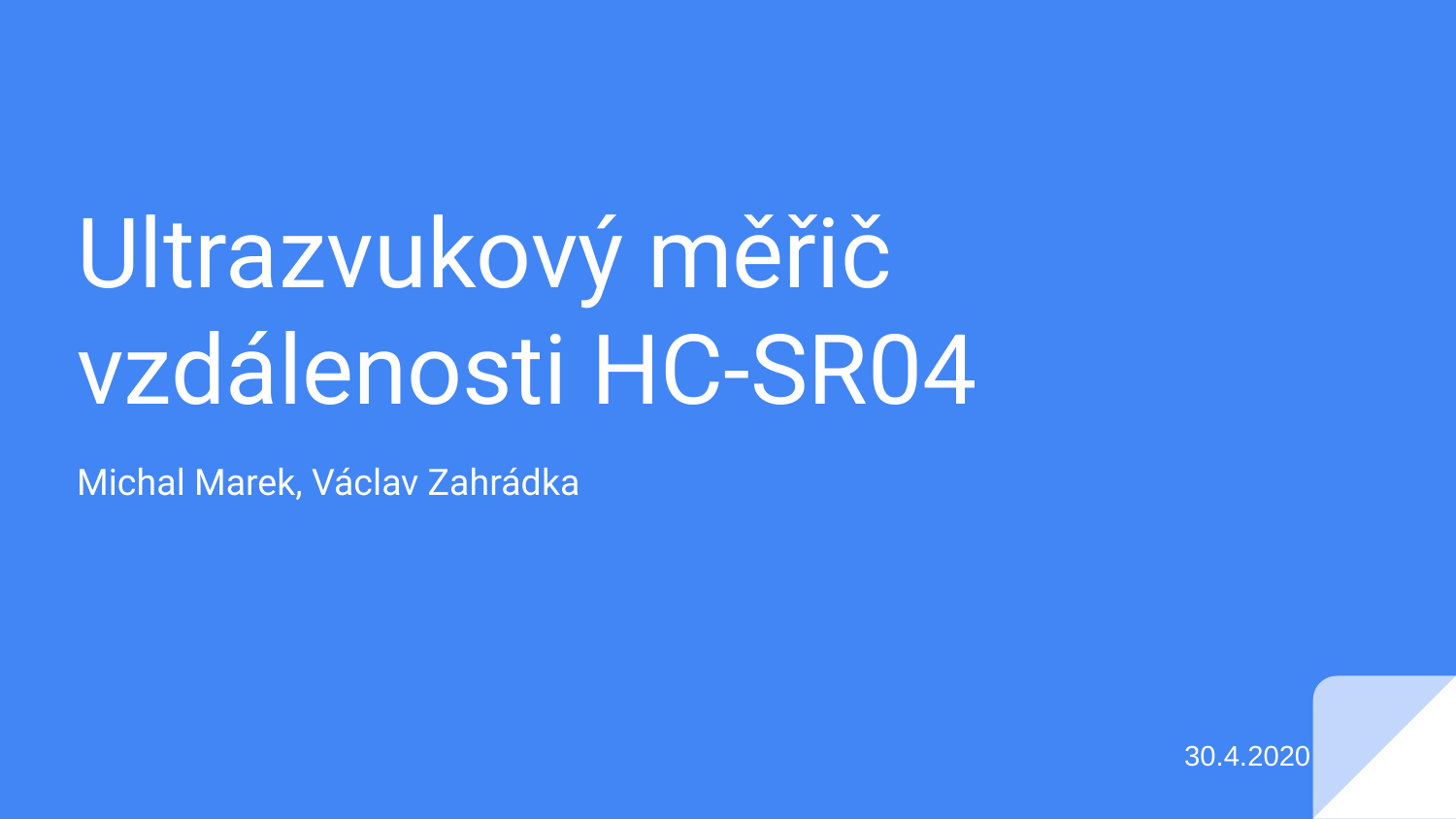

# Ultrazvukový měřič vzdálenosti HC-SR04
Michal Marek, Václav Zahrádka
30.4.2020